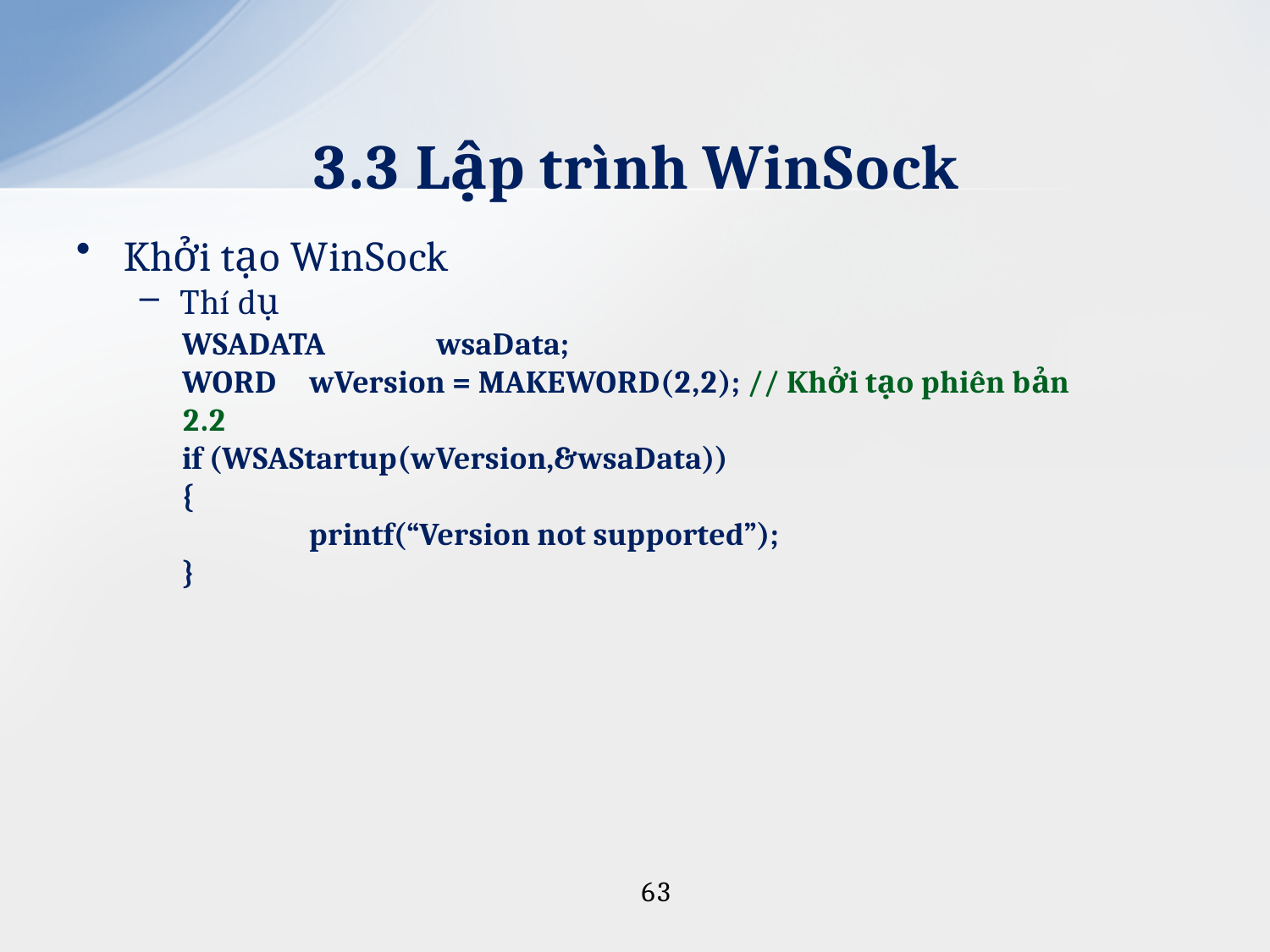

# 3.3 Lập trình WinSock
Khởi tạo WinSock
Thí dụ
WSADATA 	wsaData;
WORD	wVersion = MAKEWORD(2,2); // Khởi tạo phiên bản 2.2
if (WSAStartup(wVersion,&wsaData))
{
	printf(“Version not supported”);
}
63